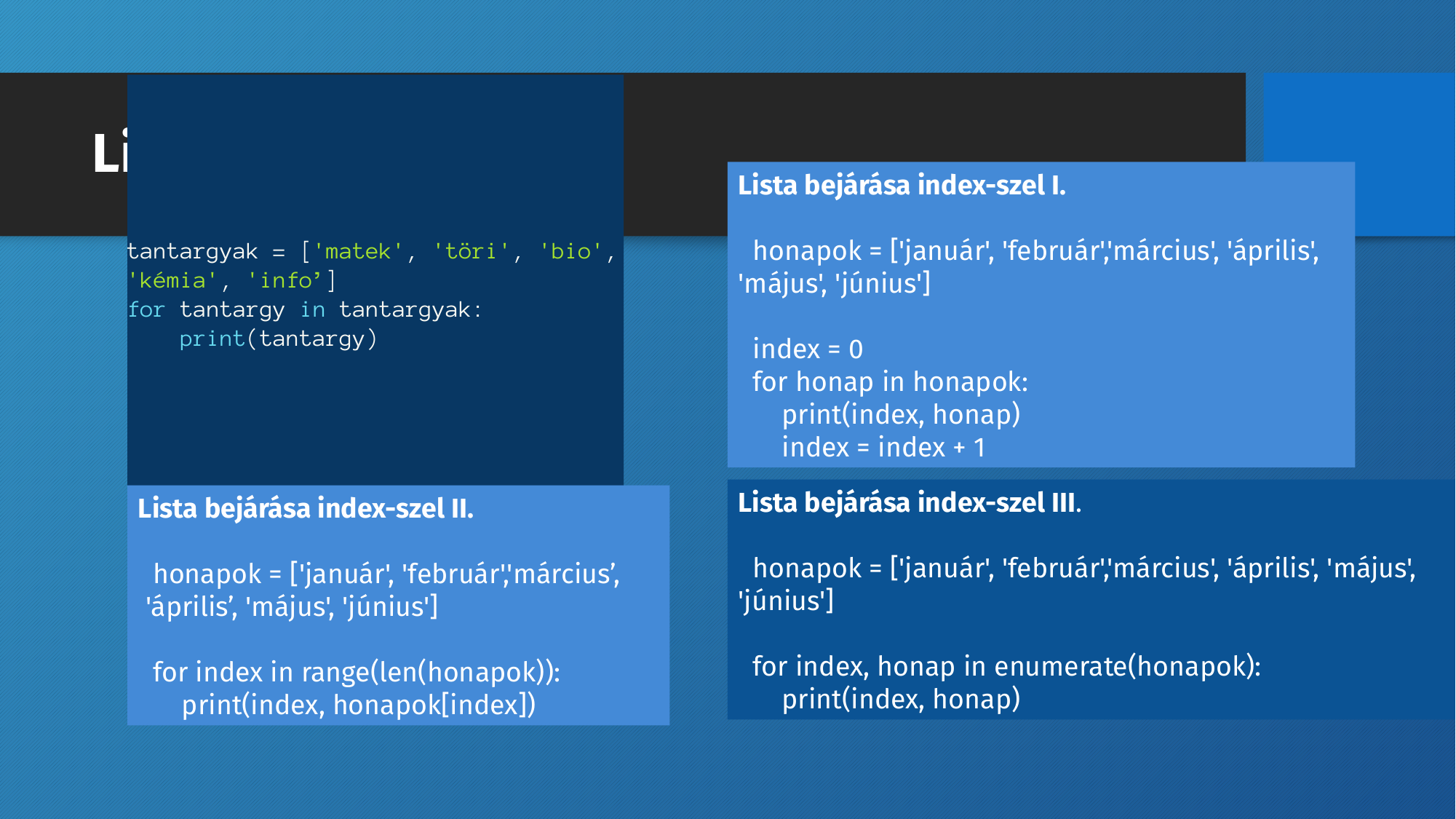

# Lista bejárása
Lista bejárása index-szel I.

  honapok = ['január', 'február','március', 'április', 'május', 'június']

  index = 0
  for honap in honapok:
      print(index, honap)
      index = index + 1
tantargyak = ['matek', 'töri', 'bio', 'kémia', 'info’]
for tantargy in tantargyak:
    print(tantargy)

Lista bejárása index-szel III.

  honapok = ['január', 'február','március', 'április', 'május', 'június']

  for index, honap in enumerate(honapok):
      print(index, honap)
Lista bejárása index-szel II.

  honapok = ['január', 'február','március’,
 'április’, 'május', 'június']

  for index in range(len(honapok)):
      print(index, honapok[index])